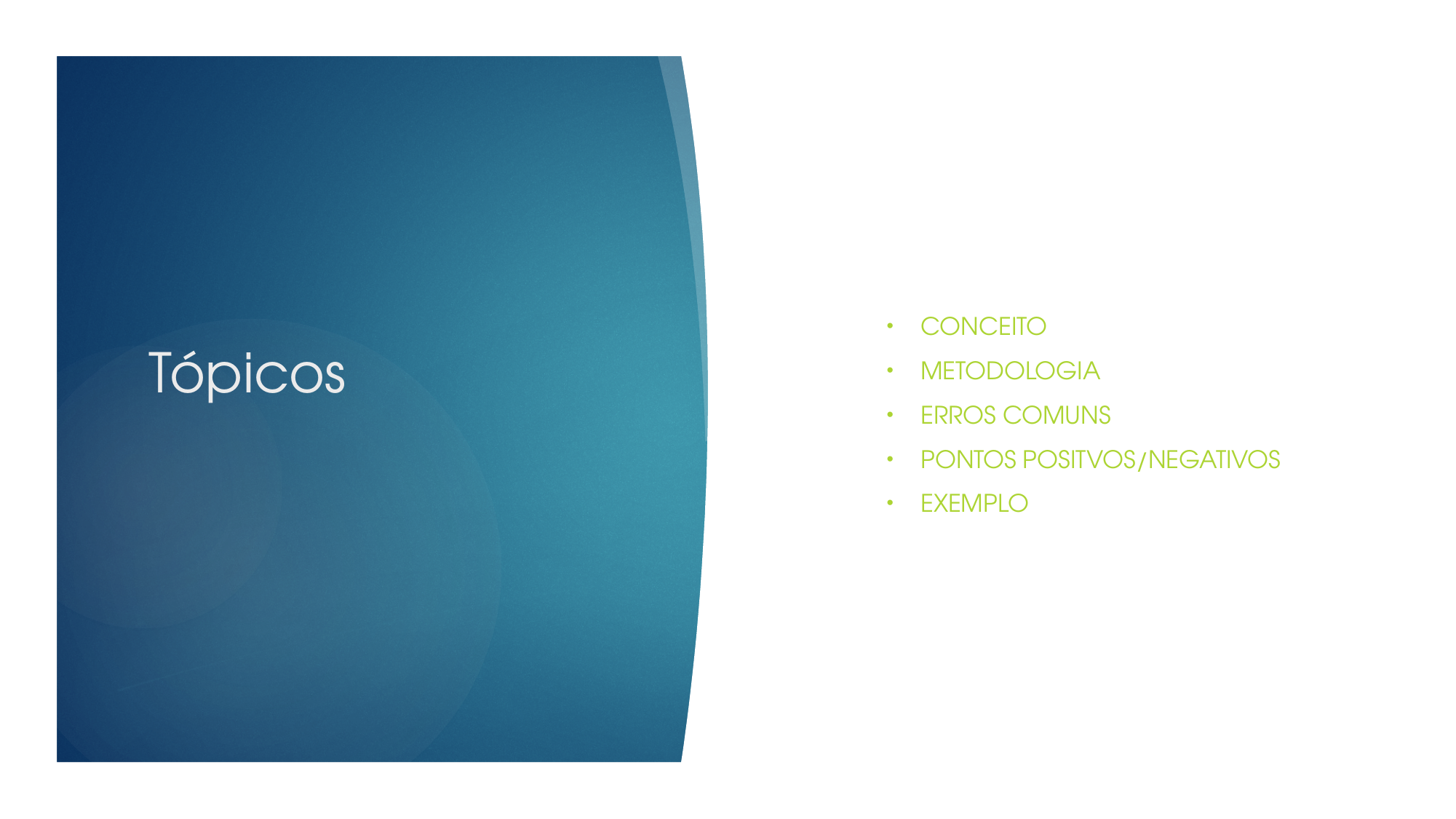

# Tópicos
CONCEITO
METODOLOGIA
ERROS COMUNS
PONTOS POSITVOS/NEGATIVOS
EXEMPLO